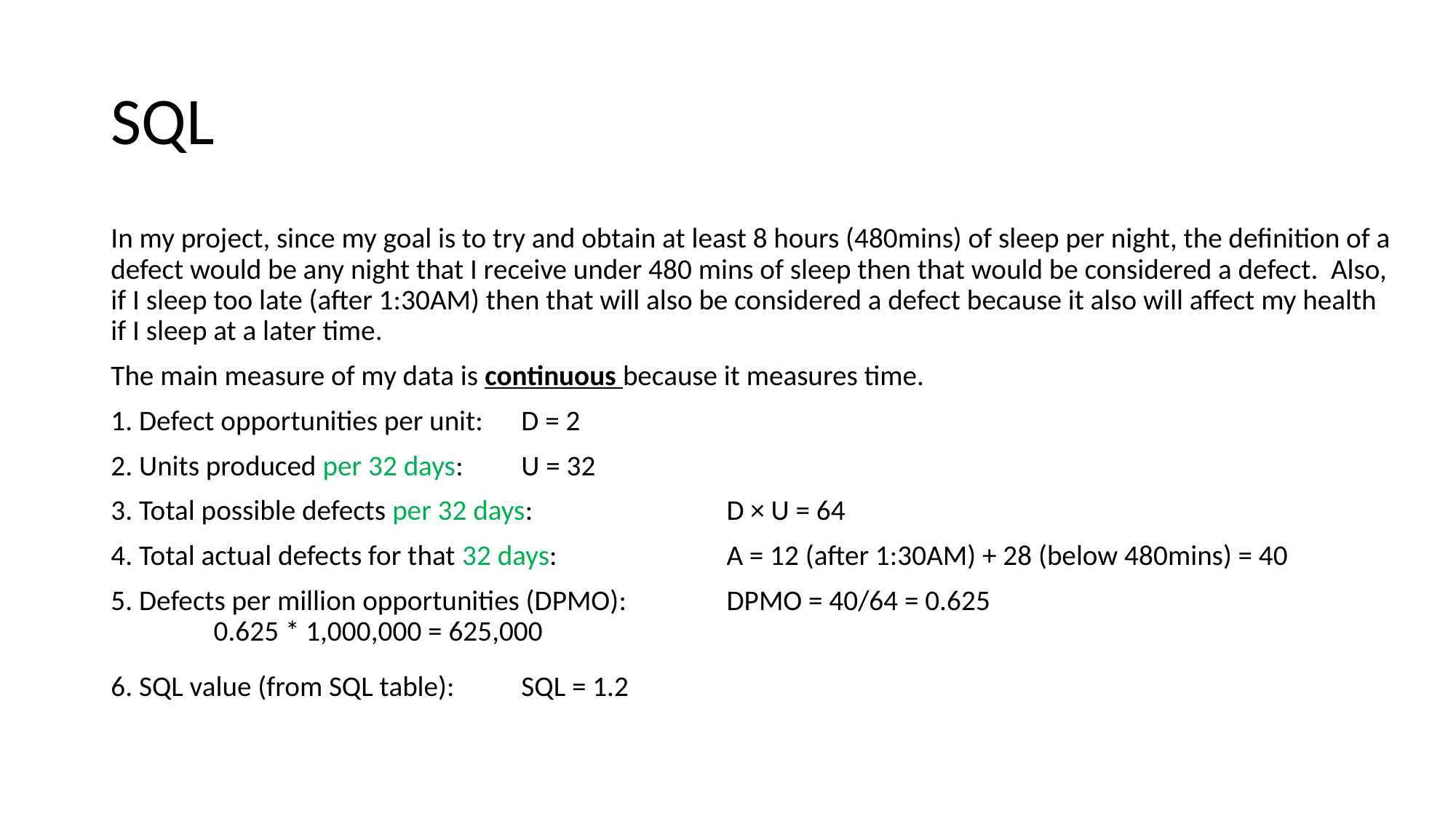

# SQL
In my project, since my goal is to try and obtain at least 8 hours (480mins) of sleep per night, the definition of a defect would be any night that I receive under 480 mins of sleep then that would be considered a defect.  Also, if I sleep too late (after 1:30AM) then that will also be considered a defect because it also will affect my health if I sleep at a later time.
The main measure of my data is continuous because it measures time.
1. Defect opportunities per unit: 			D = 2
2. Units produced per 32 days: 			U = 32
3. Total possible defects per 32 days: 		D × U = 64
4. Total actual defects for that 32 days: 		A = 12 (after 1:30AM) + 28 (below 480mins) = 40
5. Defects per million opportunities (DPMO): 	DPMO = 40/64 = 0.625
						0.625 * 1,000,000 = 625,000
6. SQL value (from SQL table):			SQL = 1.2